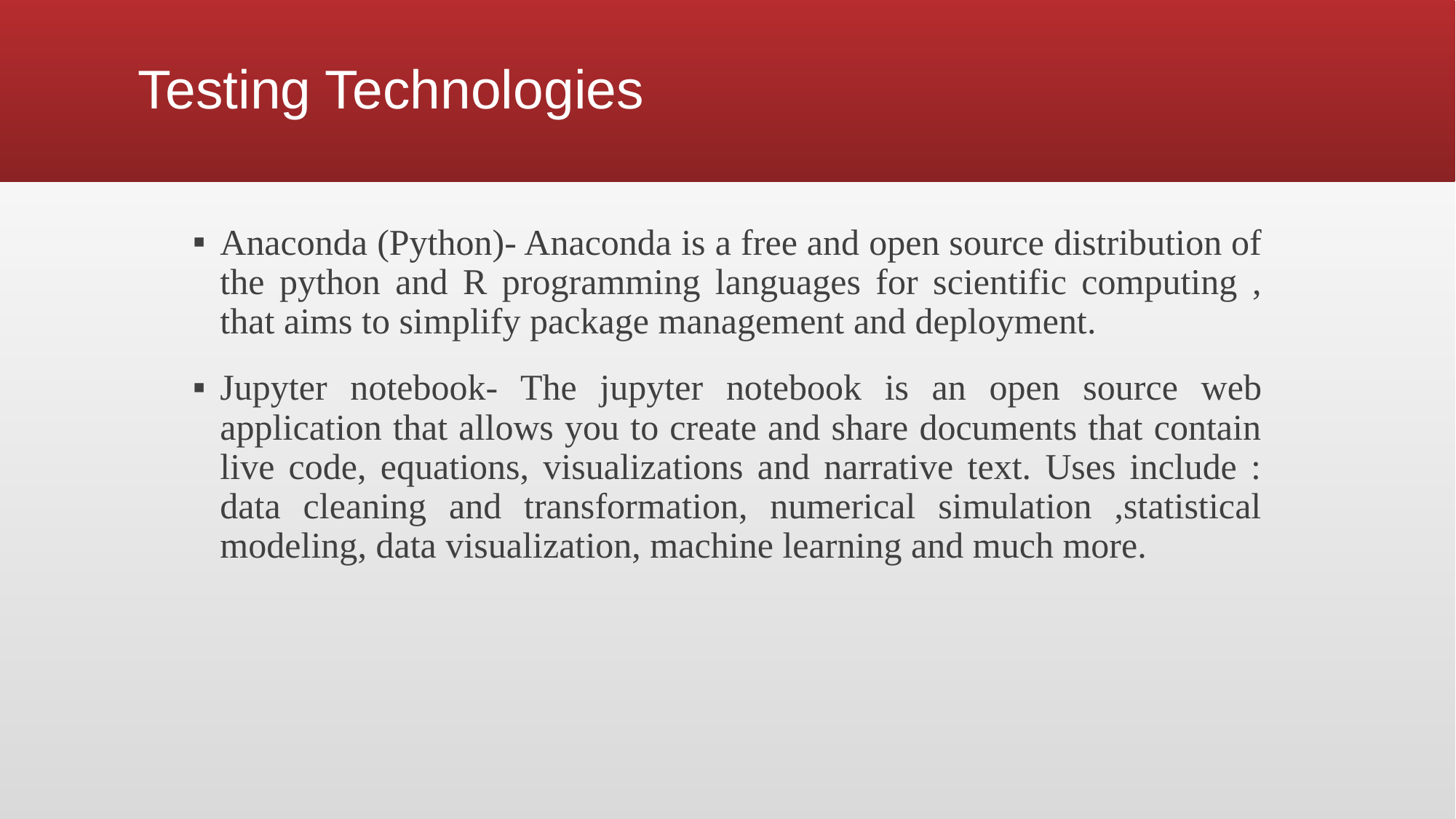

# Testing Technologies
Anaconda (Python)- Anaconda is a free and open source distribution of the python and R programming languages for scientific computing , that aims to simplify package management and deployment.
Jupyter notebook- The jupyter notebook is an open source web application that allows you to create and share documents that contain live code, equations, visualizations and narrative text. Uses include : data cleaning and transformation, numerical simulation ,statistical modeling, data visualization, machine learning and much more.